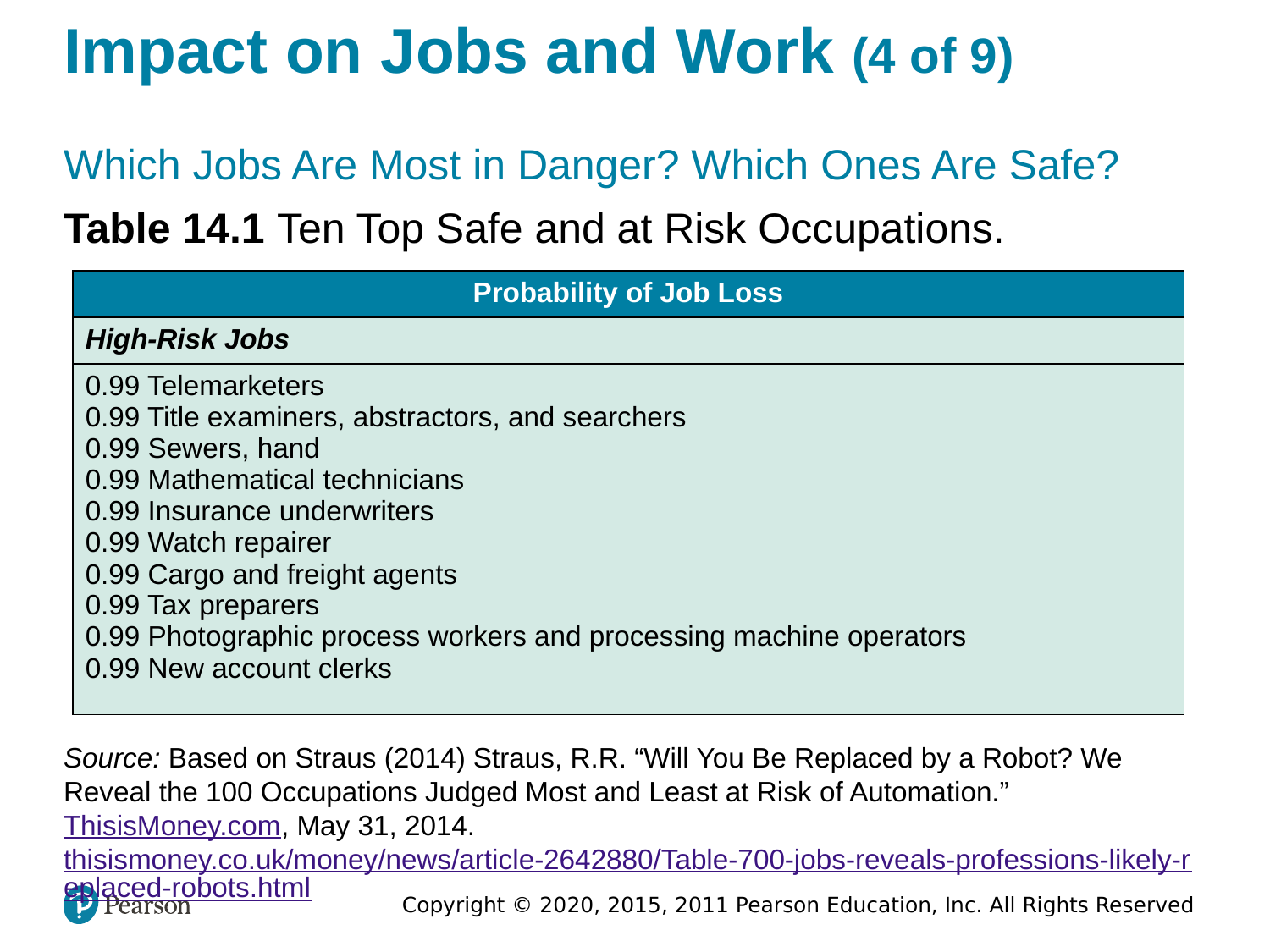

# Impact on Jobs and Work (4 of 9)
Which Jobs Are Most in Danger? Which Ones Are Safe?
Table 14.1 Ten Top Safe and at Risk Occupations.
| Probability of Job Loss |
| --- |
| High-Risk Jobs |
| 0.99 Telemarketers 0.99 Title examiners, abstractors, and searchers 0.99 Sewers, hand 0.99 Mathematical technicians 0.99 Insurance underwriters 0.99 Watch repairer 0.99 Cargo and freight agents 0.99 Tax preparers 0.99 Photographic process workers and processing machine operators 0.99 New account clerks |
Source: Based on Straus (2014) Straus, R.R. “Will You Be Replaced by a Robot? We Reveal the 100 Occupations Judged Most and Least at Risk of Automation.” ThisisMoney.com, May 31, 2014. thisismoney.co.uk/money/news/article-2642880/Table-700-jobs-reveals-professions-likely-replaced-robots.html